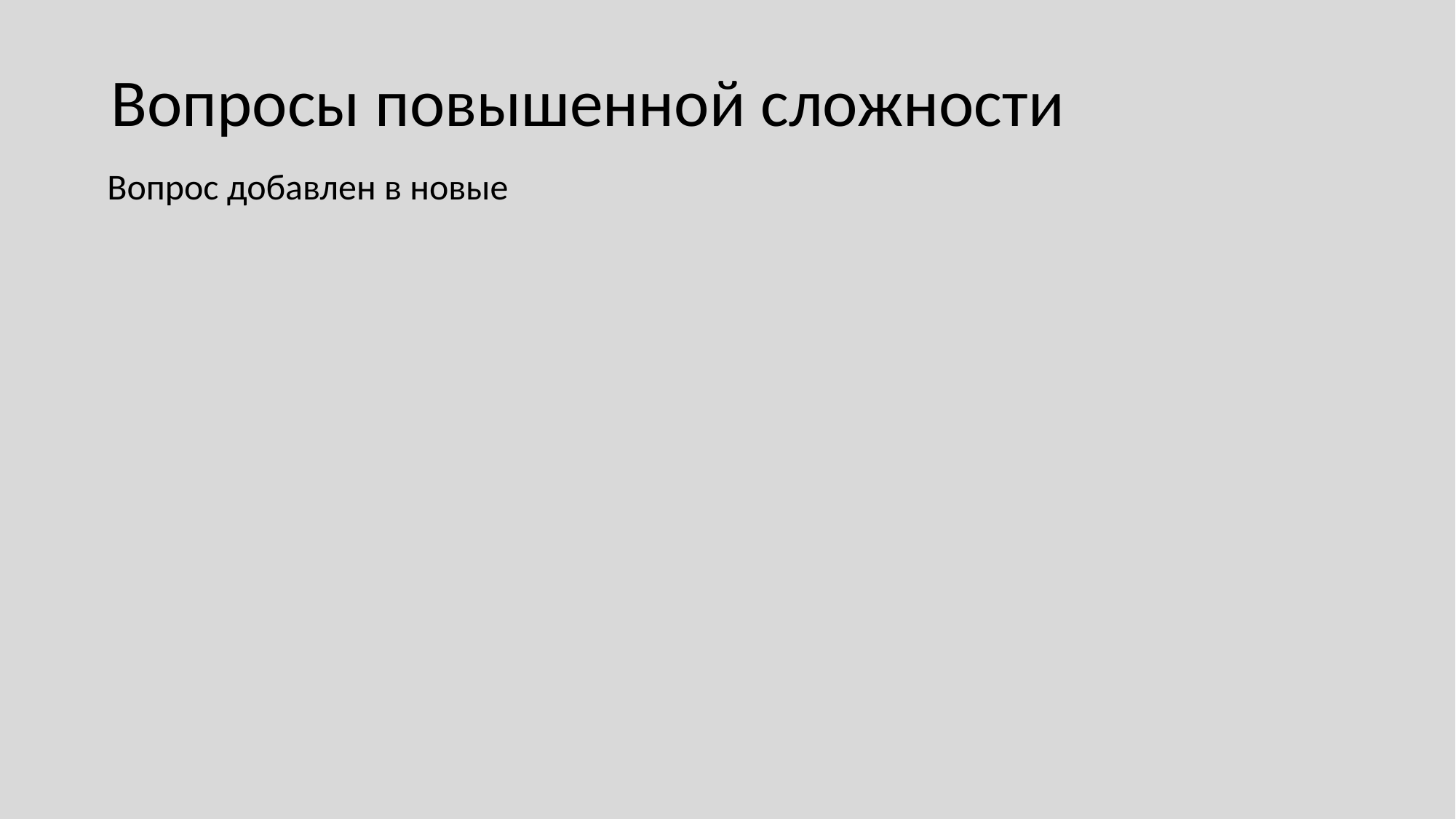

# Вопросы повышенной сложности
Вопрос добавлен в новые